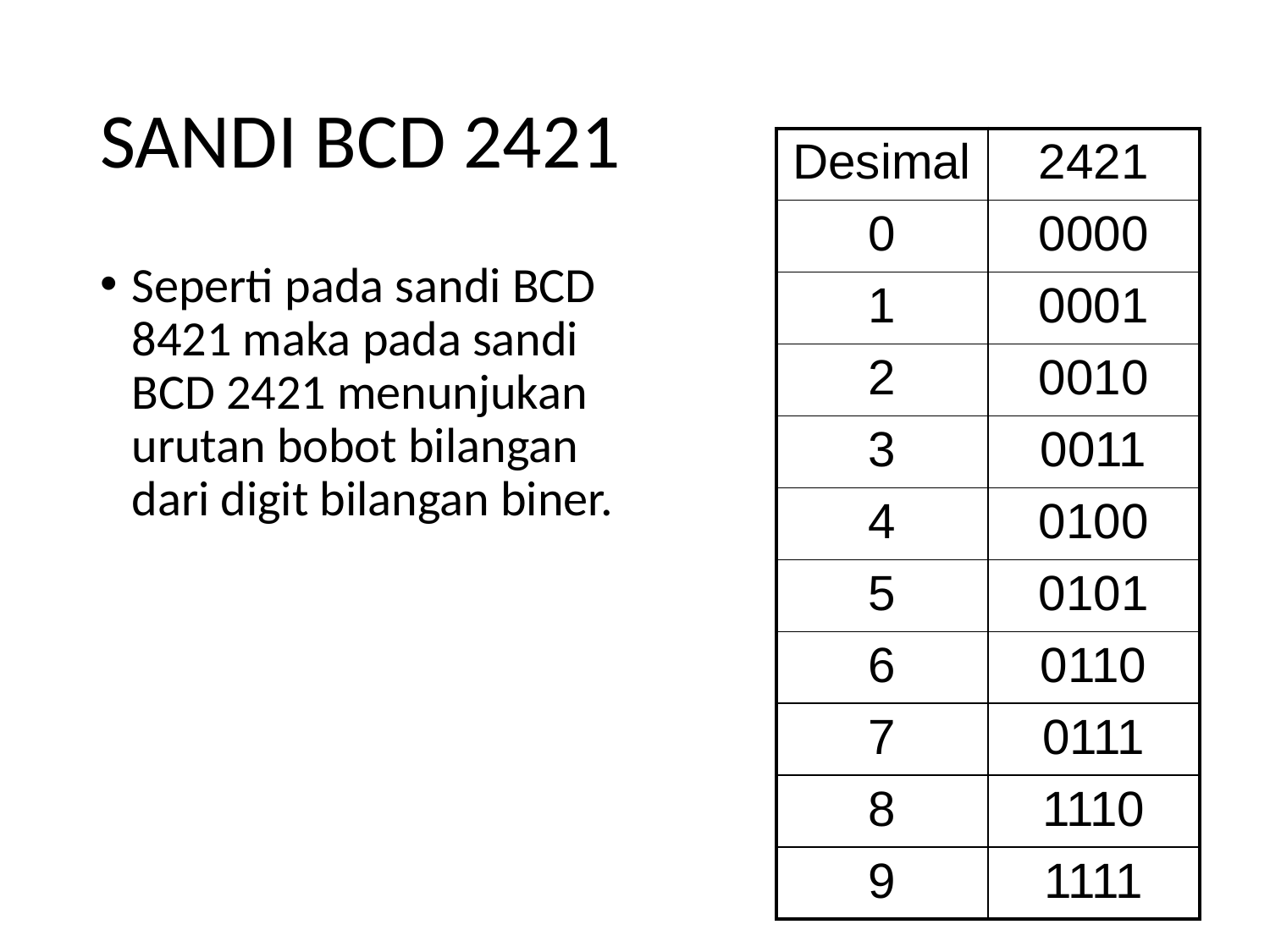

# SANDI BCD 2421
| Desimal | 2421 |
| --- | --- |
| 0 | 0000 |
| 1 | 0001 |
| 2 | 0010 |
| 3 | 0011 |
| 4 | 0100 |
| 5 | 0101 |
| 6 | 0110 |
| 7 | 0111 |
| 8 | 1110 |
| 9 | 1111 |
Seperti pada sandi BCD 8421 maka pada sandi BCD 2421 menunjukan urutan bobot bilangan dari digit bilangan biner.